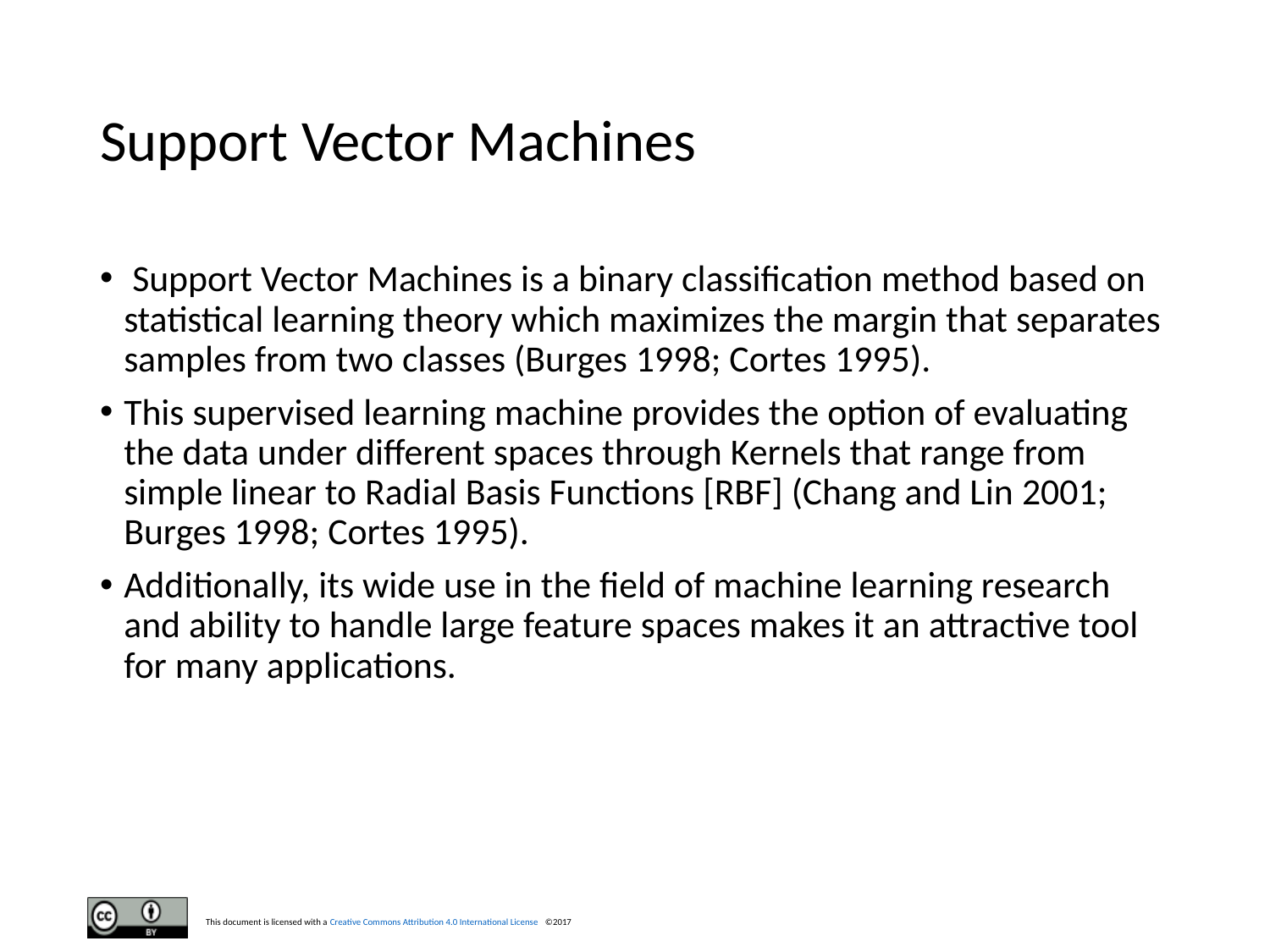

# Support Vector Machines
 Support Vector Machines is a binary classification method based on statistical learning theory which maximizes the margin that separates samples from two classes (Burges 1998; Cortes 1995).
This supervised learning machine provides the option of evaluating the data under different spaces through Kernels that range from simple linear to Radial Basis Functions [RBF] (Chang and Lin 2001; Burges 1998; Cortes 1995).
Additionally, its wide use in the field of machine learning research and ability to handle large feature spaces makes it an attractive tool for many applications.